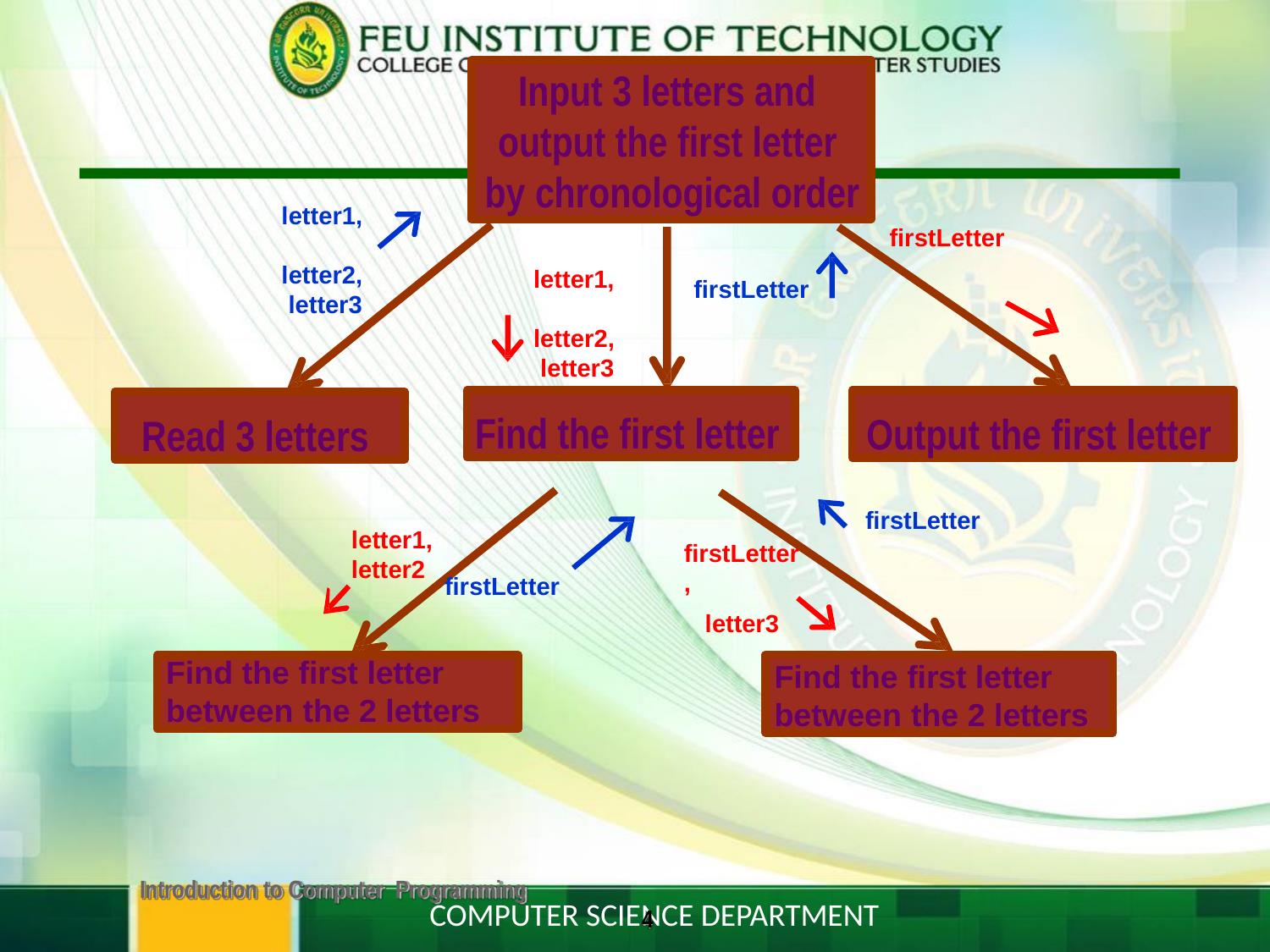

# Input 3 letters and  output the first letter  by chronological order
letter1,  letter2,  letter3

firstLetter

letter1,  letter2,  letter3
firstLetter

Find the first letter
Output the first letter
Read 3 letters

firstLetter

letter1,
letter2
firstLetter,
firstLetter

letter3
Find the first letter  between the 2 letters
Find the first letter
between the 2 letters

Introduction to Computer  Programming
4